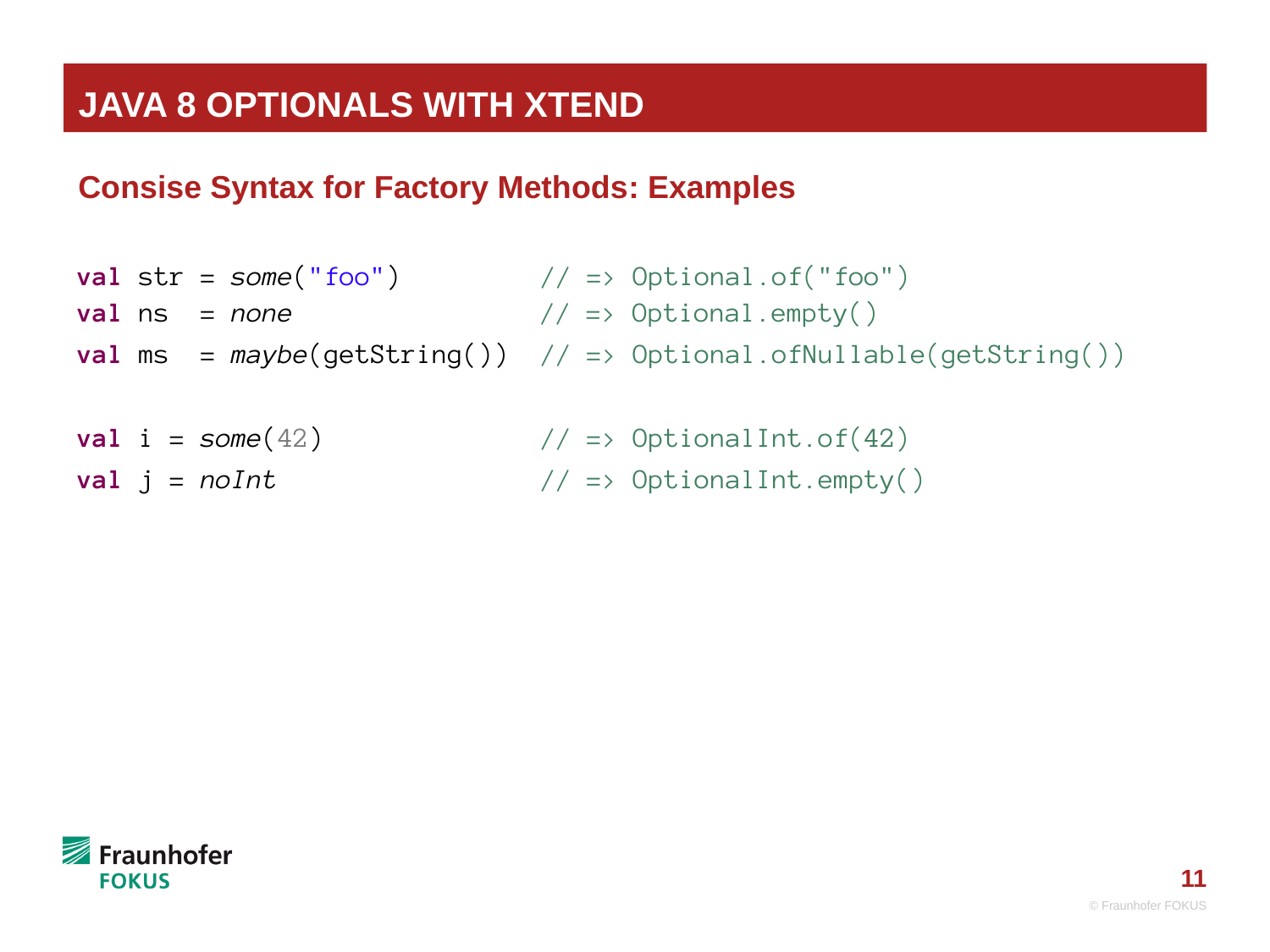

# Java 8 Optionals with XTend
Consise Syntax for Factory Methods: Examples
val str = some("foo")         // => Optional.of("foo")
val ns  = none                // => Optional.empty()
val ms  = maybe(getString())  // => Optional.ofNullable(getString())

val i = some(42)              // => OptionalInt.of(42)
val j = noInt                 // => OptionalInt.empty()

© Fraunhofer FOKUS